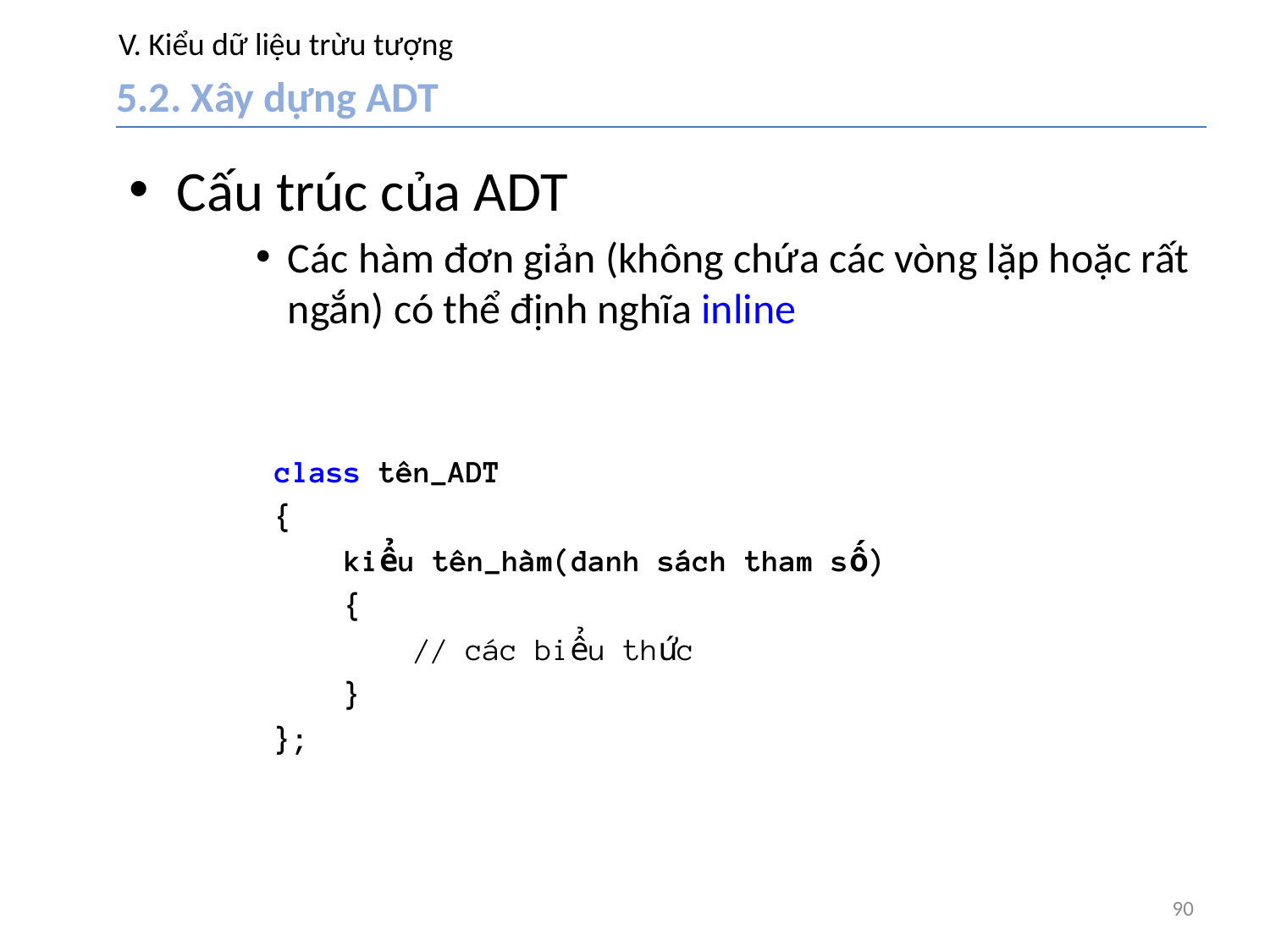

# V. Kiểu dữ liệu trừu tượng
5.2. Xây dựng ADT
Cấu trúc của ADT
Các hàm đơn giản (không chứa các vòng lặp hoặc rất ngắn) có thể định nghĩa inline
	class tên_ADT
	{
 	    kiểu tên_hàm(danh sách tham số)
	    {
	        // các biểu thức
	    }
	};
90